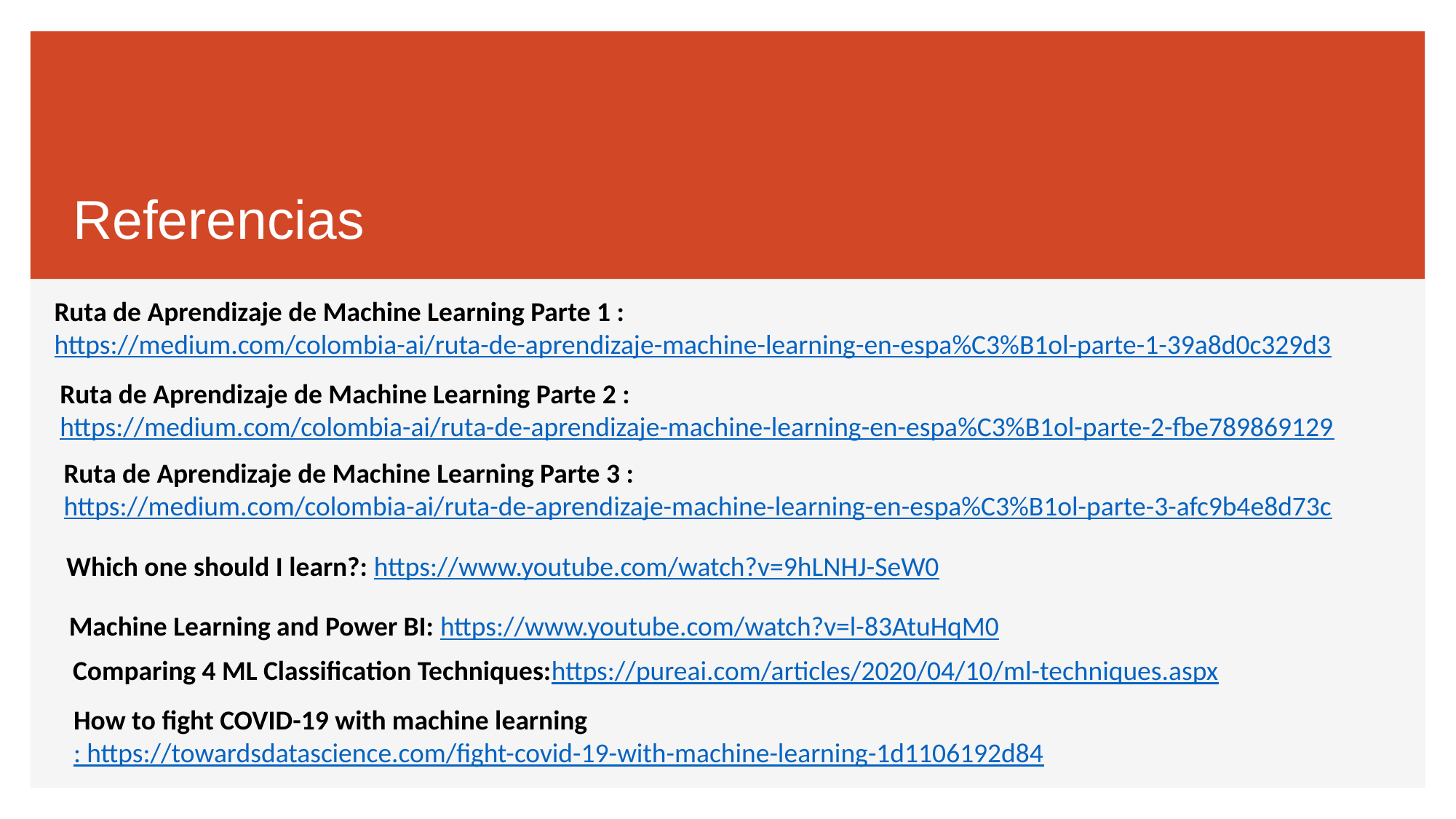

# Referencias
Ruta de Aprendizaje de Machine Learning Parte 1 :
https://medium.com/colombia-ai/ruta-de-aprendizaje-machine-learning-en-espa%C3%B1ol-parte-1-39a8d0c329d3
Ruta de Aprendizaje de Machine Learning Parte 2 :
https://medium.com/colombia-ai/ruta-de-aprendizaje-machine-learning-en-espa%C3%B1ol-parte-2-fbe789869129
Ruta de Aprendizaje de Machine Learning Parte 3 :
https://medium.com/colombia-ai/ruta-de-aprendizaje-machine-learning-en-espa%C3%B1ol-parte-3-afc9b4e8d73c
Which one should I learn?: https://www.youtube.com/watch?v=9hLNHJ-SeW0
Machine Learning and Power BI: https://www.youtube.com/watch?v=l-83AtuHqM0
Comparing 4 ML Classification Techniques:https://pureai.com/articles/2020/04/10/ml-techniques.aspx
How to fight COVID-19 with machine learning: https://towardsdatascience.com/fight-covid-19-with-machine-learning-1d1106192d84